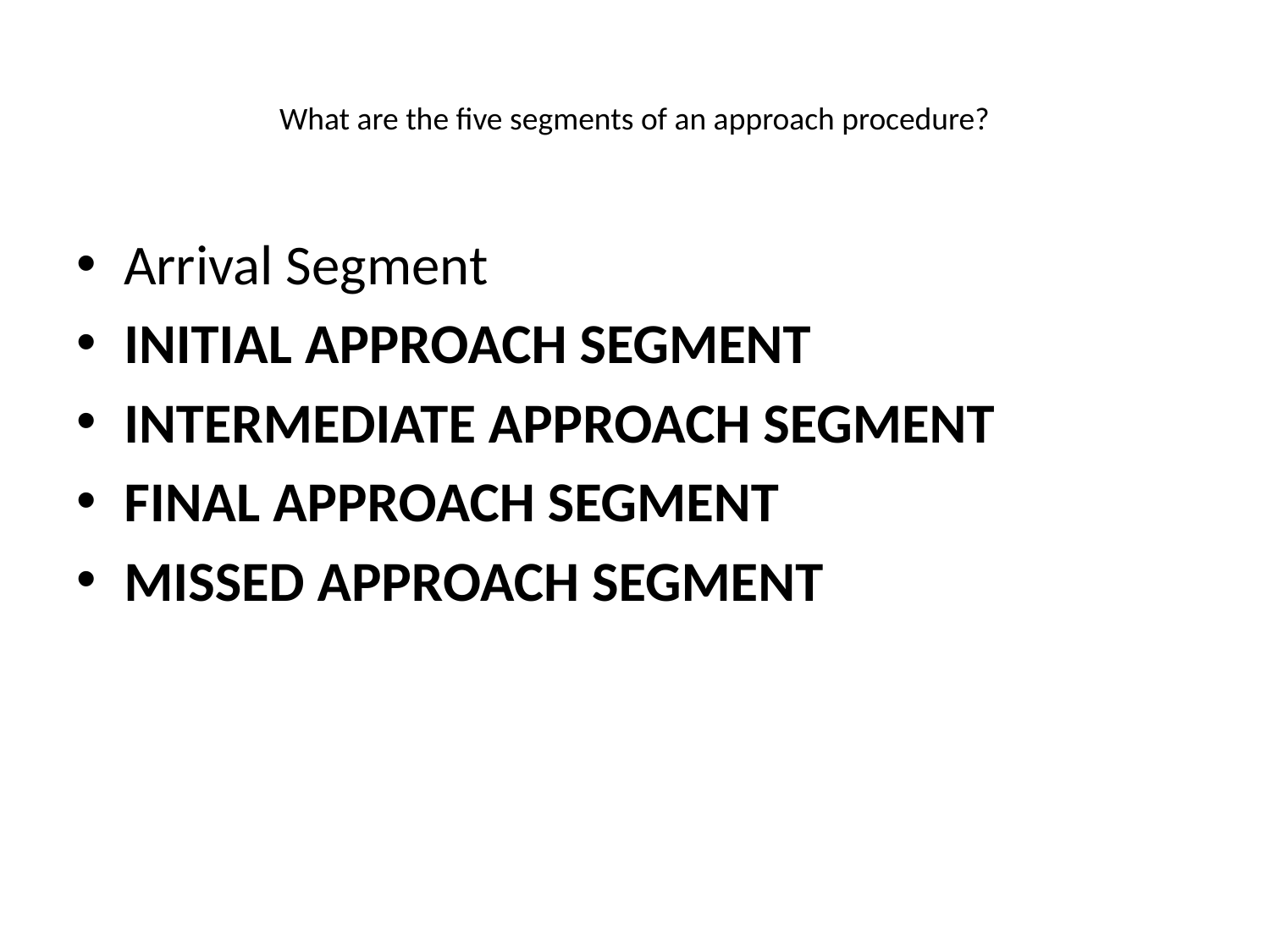

# What are the five segments of an approach procedure?
Arrival Segment
INITIAL APPROACH SEGMENT
INTERMEDIATE APPROACH SEGMENT
FINAL APPROACH SEGMENT
MISSED APPROACH SEGMENT